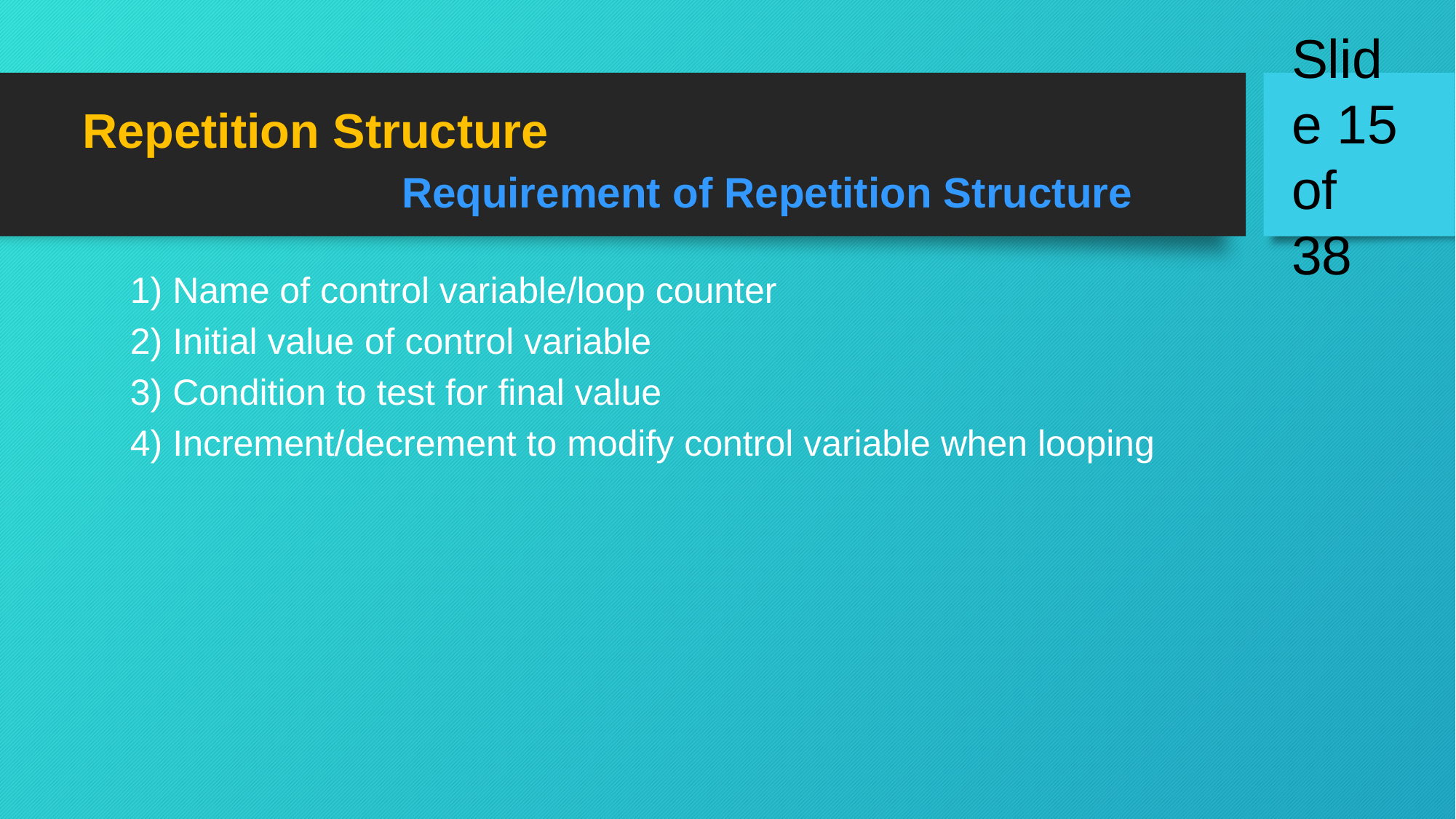

Repetition Structure
Requirement of Repetition Structure
1) Name of control variable/loop counter
2) Initial value of control variable
3) Condition to test for final value
4) Increment/decrement to modify control variable when looping
Slide 15 of 38